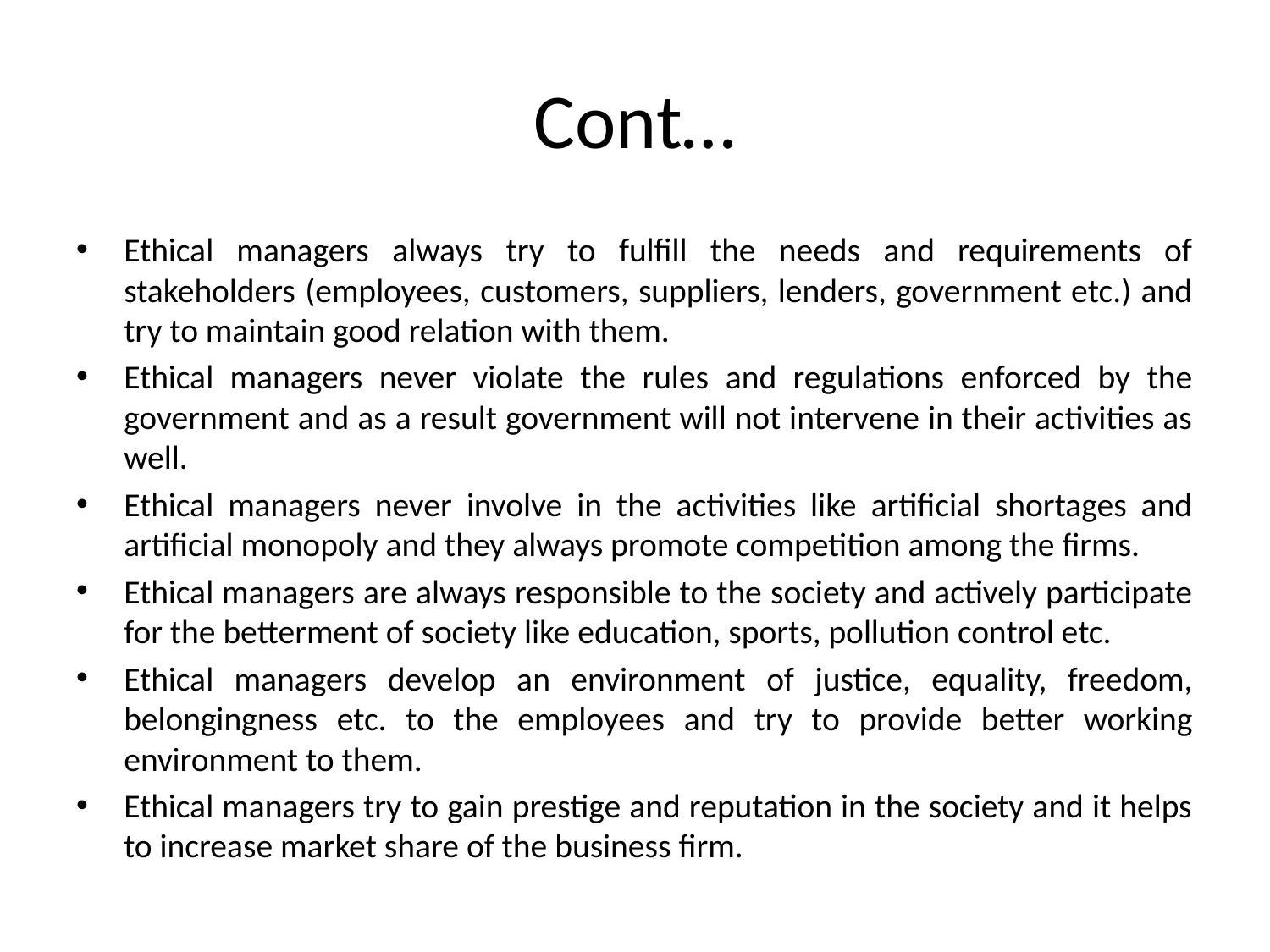

# Cont…
Ethical managers always try to fulfill the needs and requirements of stakeholders (employees, customers, suppliers, lenders, government etc.) and try to maintain good relation with them.
Ethical managers never violate the rules and regulations enforced by the government and as a result government will not intervene in their activities as well.
Ethical managers never involve in the activities like artificial shortages and artificial monopoly and they always promote competition among the firms.
Ethical managers are always responsible to the society and actively participate for the betterment of society like education, sports, pollution control etc.
Ethical managers develop an environment of justice, equality, freedom, belongingness etc. to the employees and try to provide better working environment to them.
Ethical managers try to gain prestige and reputation in the society and it helps to increase market share of the business firm.